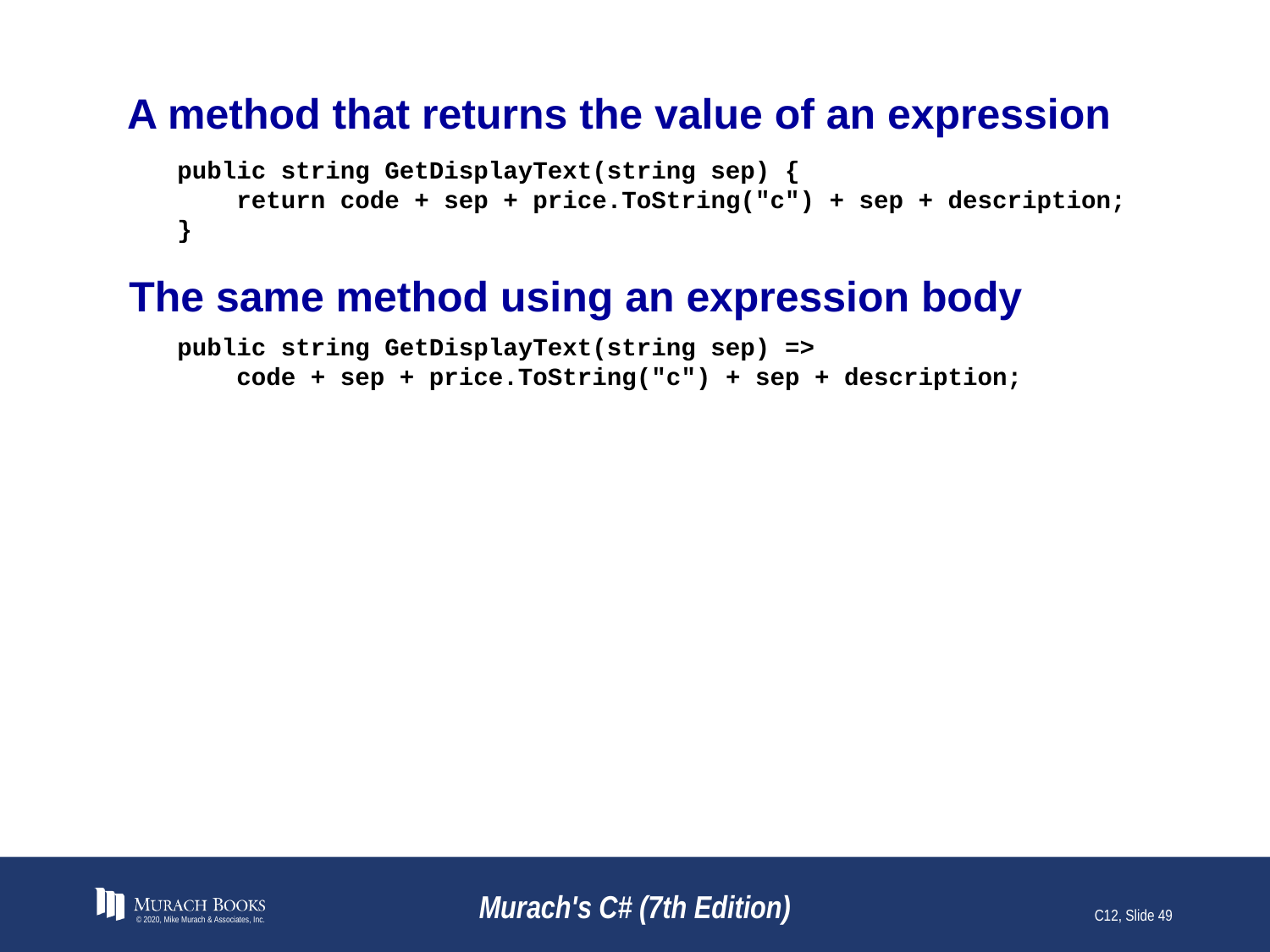

# A method that returns the value of an expression
public string GetDisplayText(string sep) {
    return code + sep + price.ToString("c") + sep + description;
}
The same method using an expression body
public string GetDisplayText(string sep) =>
    code + sep + price.ToString("c") + sep + description;

© 2020, Mike Murach & Associates, Inc.
Murach's C# (7th Edition)

C12, Slide 49